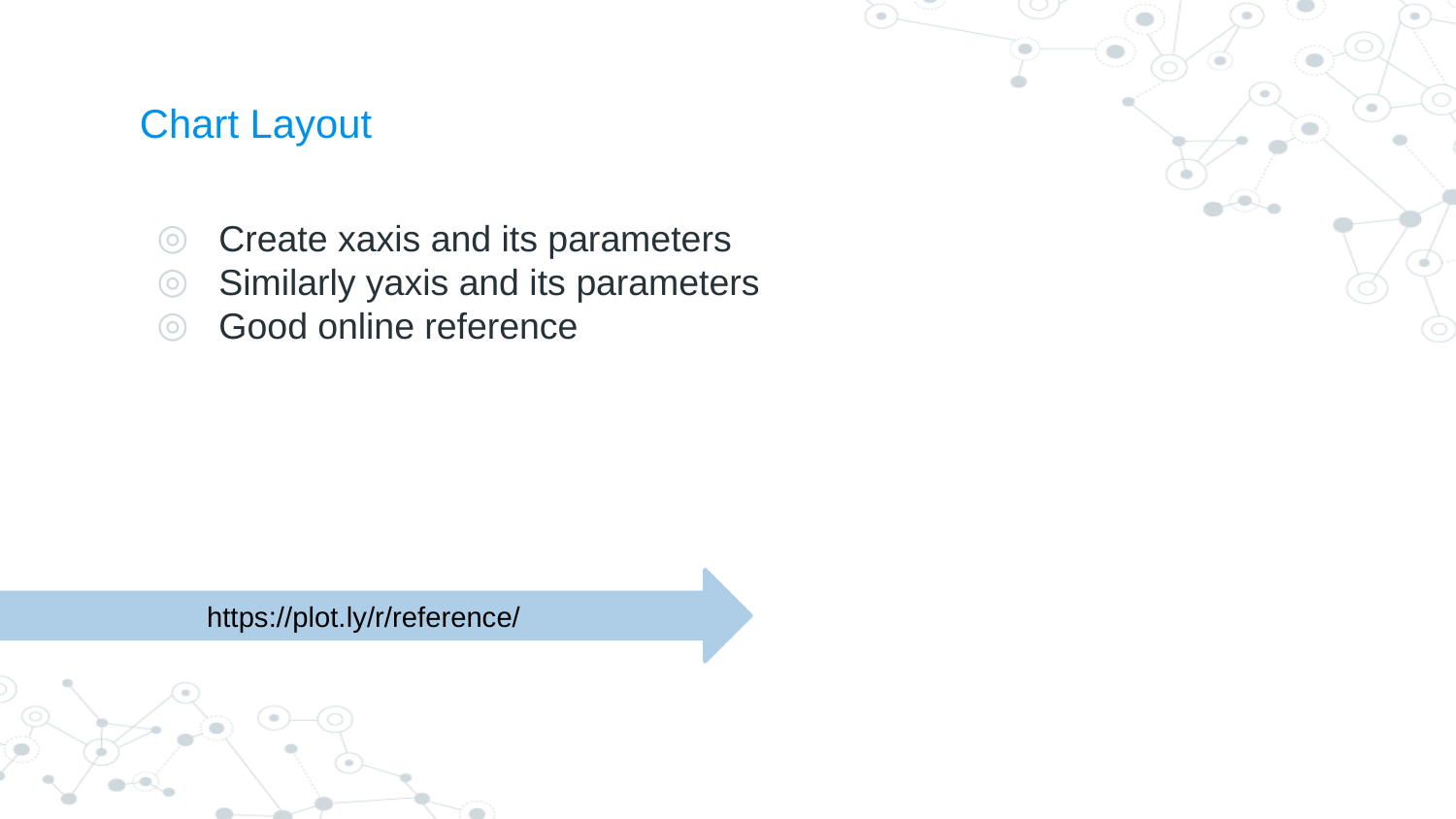

# Chart Layout
 Create xaxis and its parameters
 Similarly yaxis and its parameters
 Good online reference
https://plot.ly/r/reference/